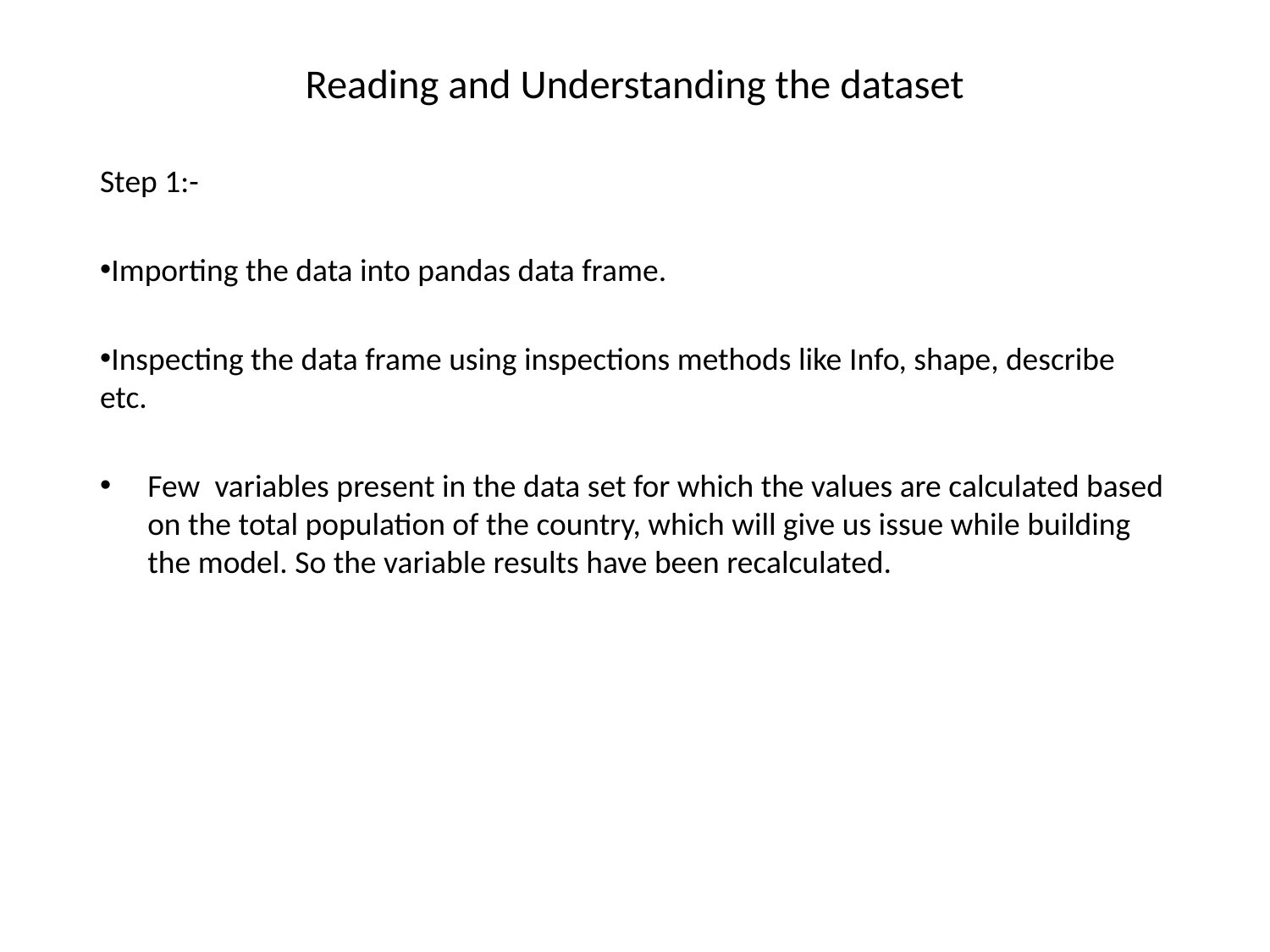

# Reading and Understanding the dataset
Step 1:-

Importing the data into pandas data frame.

Inspecting the data frame using inspections methods like Info, shape, describe etc.

Few  variables present in the data set for which the values are calculated based on the total population of the country, which will give us issue while building the model. So the variable results have been recalculated.